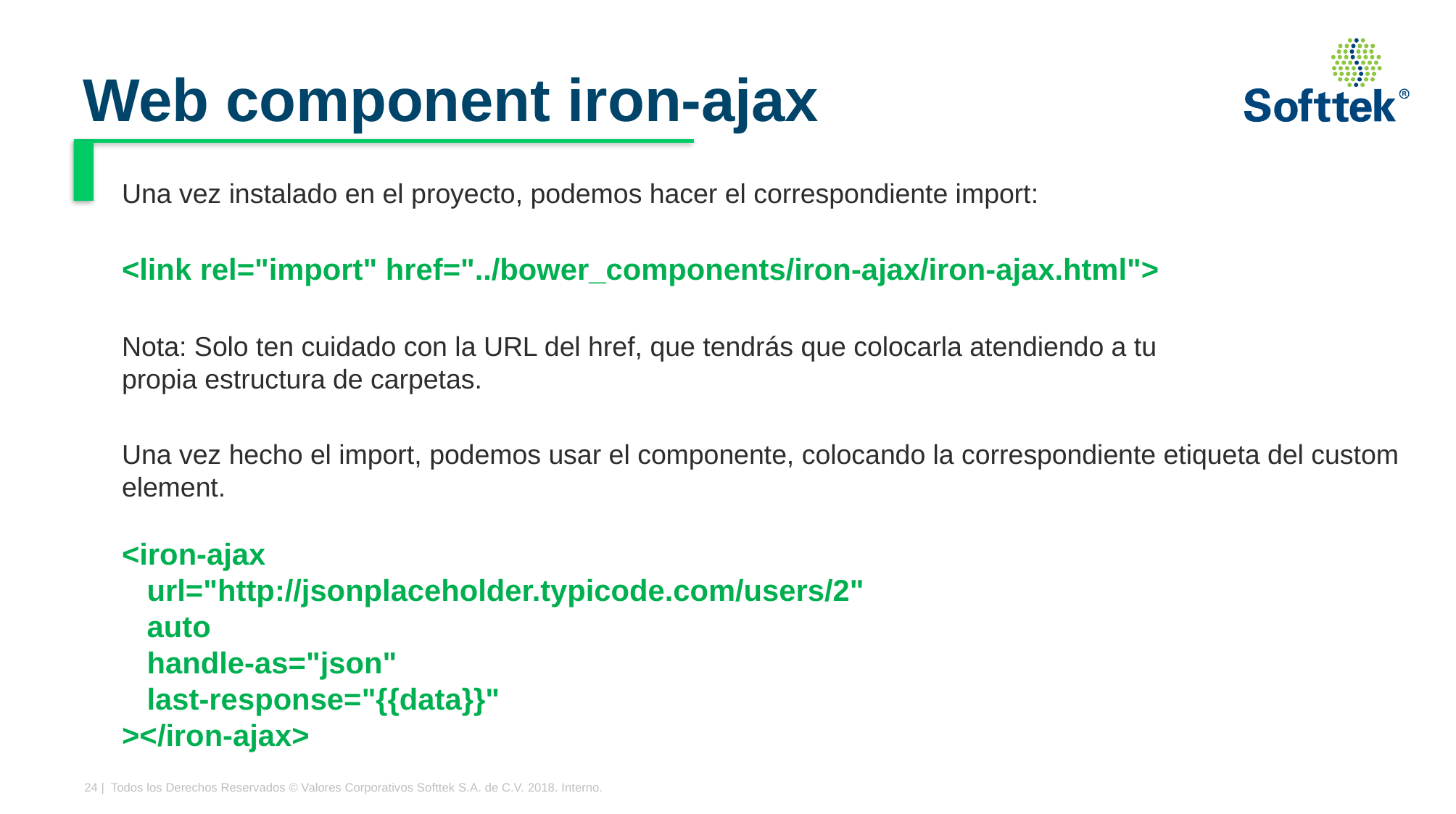

# Web component iron-ajax

Una vez instalado en el proyecto, podemos hacer el correspondiente import:
<link rel="import" href="../bower_components/iron-ajax/iron-ajax.html">
Nota: Solo ten cuidado con la URL del href, que tendrás que colocarla atendiendo a tu propia estructura de carpetas.
Una vez hecho el import, podemos usar el componente, colocando la correspondiente etiqueta del custom element.

<iron-ajax
   url="http://jsonplaceholder.typicode.com/users/2"
   auto
   handle-as="json"
   last-response="{{data}}"
></iron-ajax>